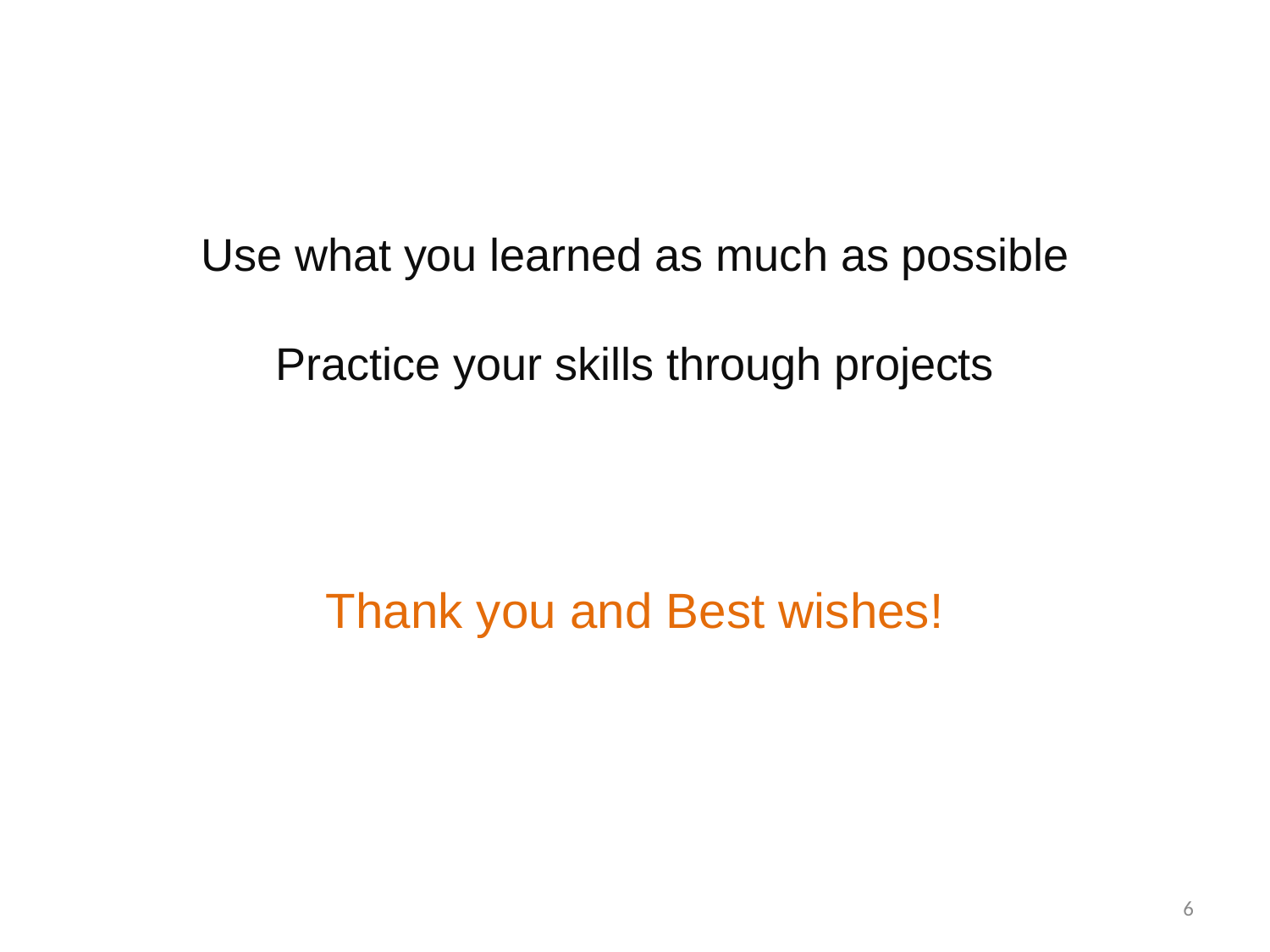

Use what you learned as much as possible

Practice your skills through projects
# Thank you and Best wishes!
6